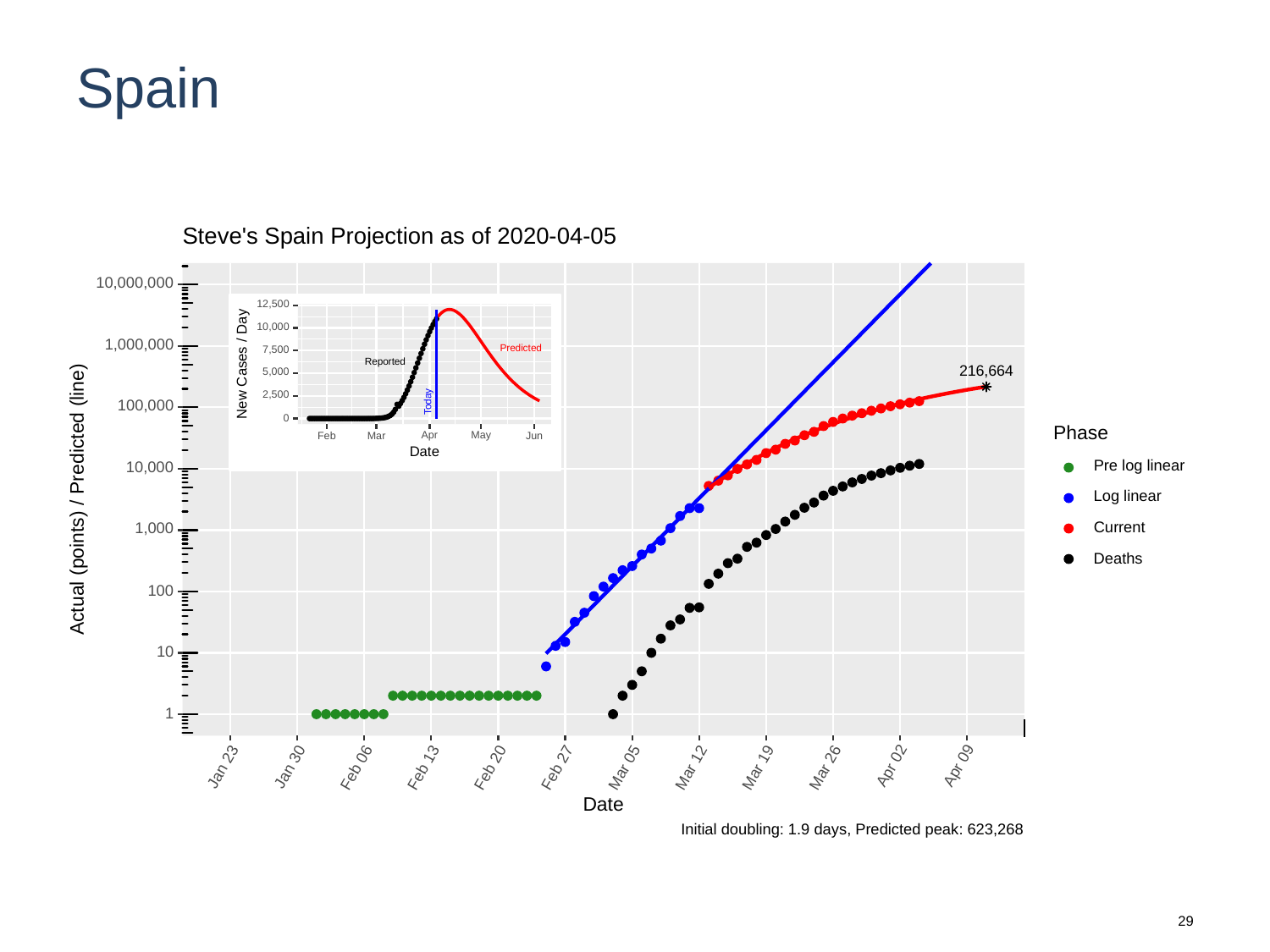

# Spain

Steve's Spain Projection as of 2020-04-05

10,000,000

12,500

10,000

1,000,000

Predicted
7,500

Reported
New Cases / Day

216,664

5,000

2,500

Today

100,000

0

Phase

May
Apr

Jun
Feb
Mar

Date

Pre log linear

10,000

Log linear
Actual (points) / Predicted (line)

1,000
Current

Deaths

100

10

1

Apr 02
Apr 09
Jan 23
Jan 30
Mar 05
Mar 19
Mar 26
Feb 13
Mar 12
Feb 06
Feb 20
Feb 27
Date
Initial doubling: 1.9 days, Predicted peak: 623,268
29